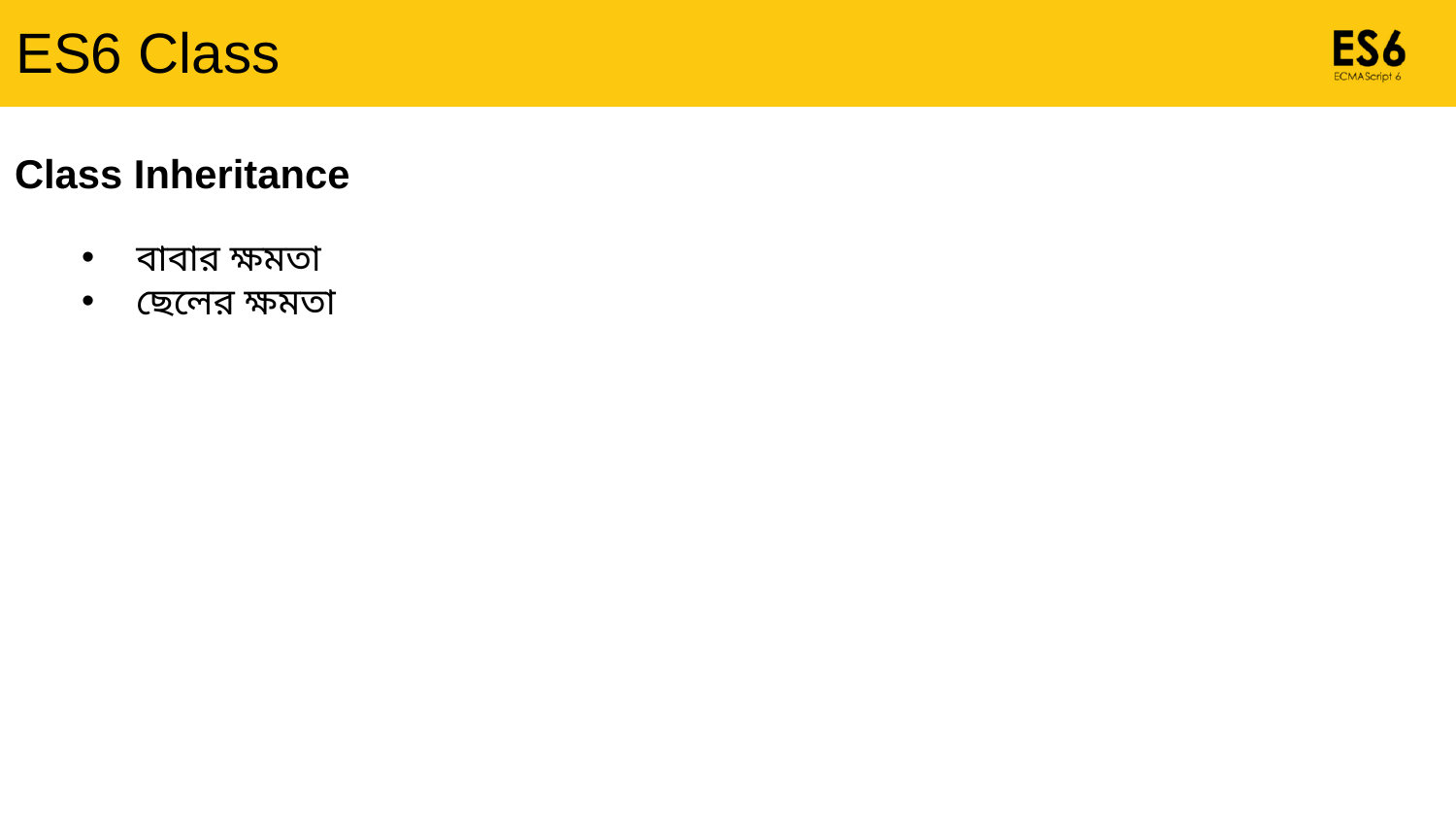

ES6 Class
Class Inheritance
বাবার ক্ষমতা
ছেলের ক্ষমতা